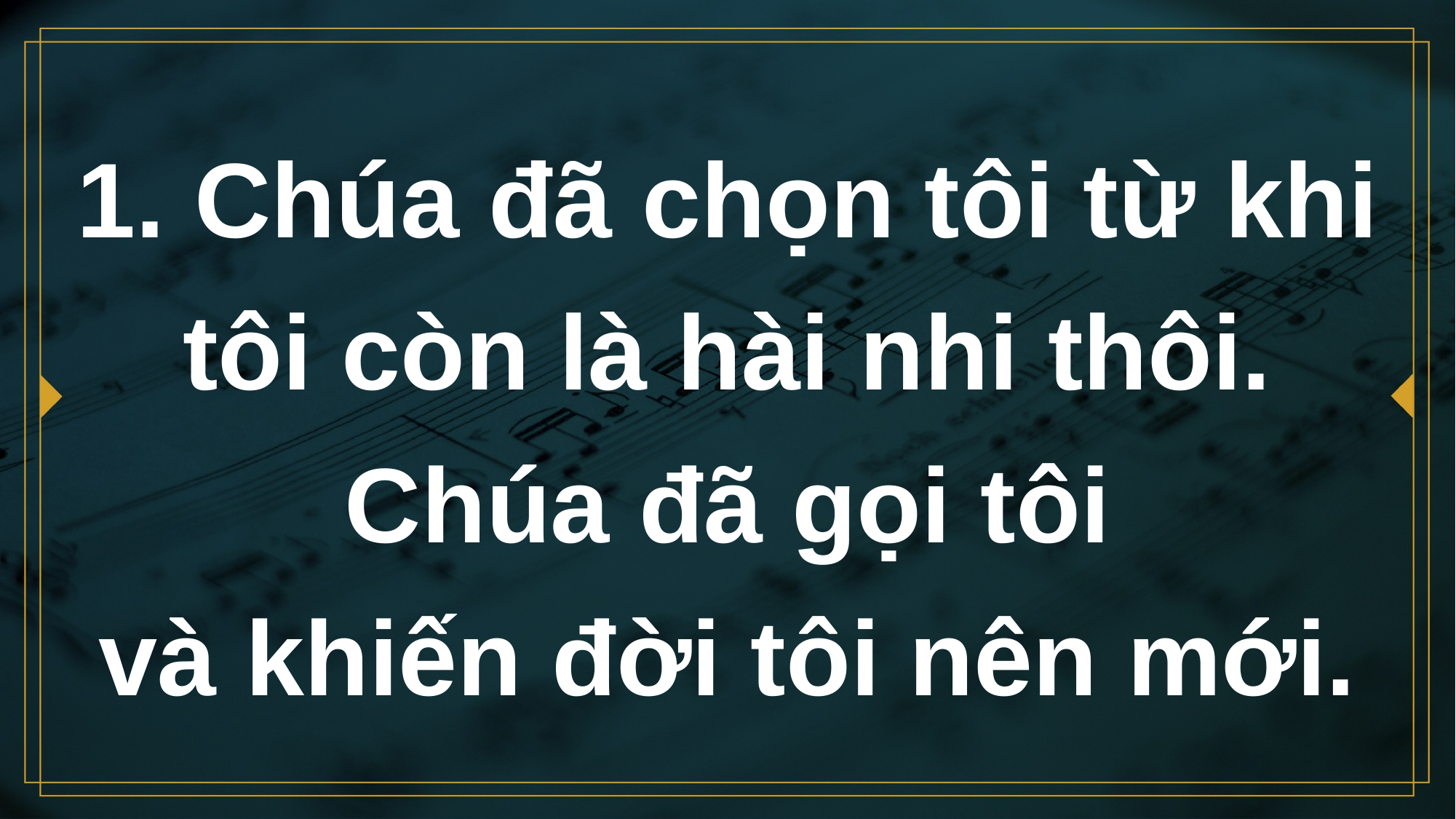

# 1. Chúa đã chọn tôi từ khi tôi còn là hài nhi thôi. Chúa đã gọi tôi và khiến đời tôi nên mới.